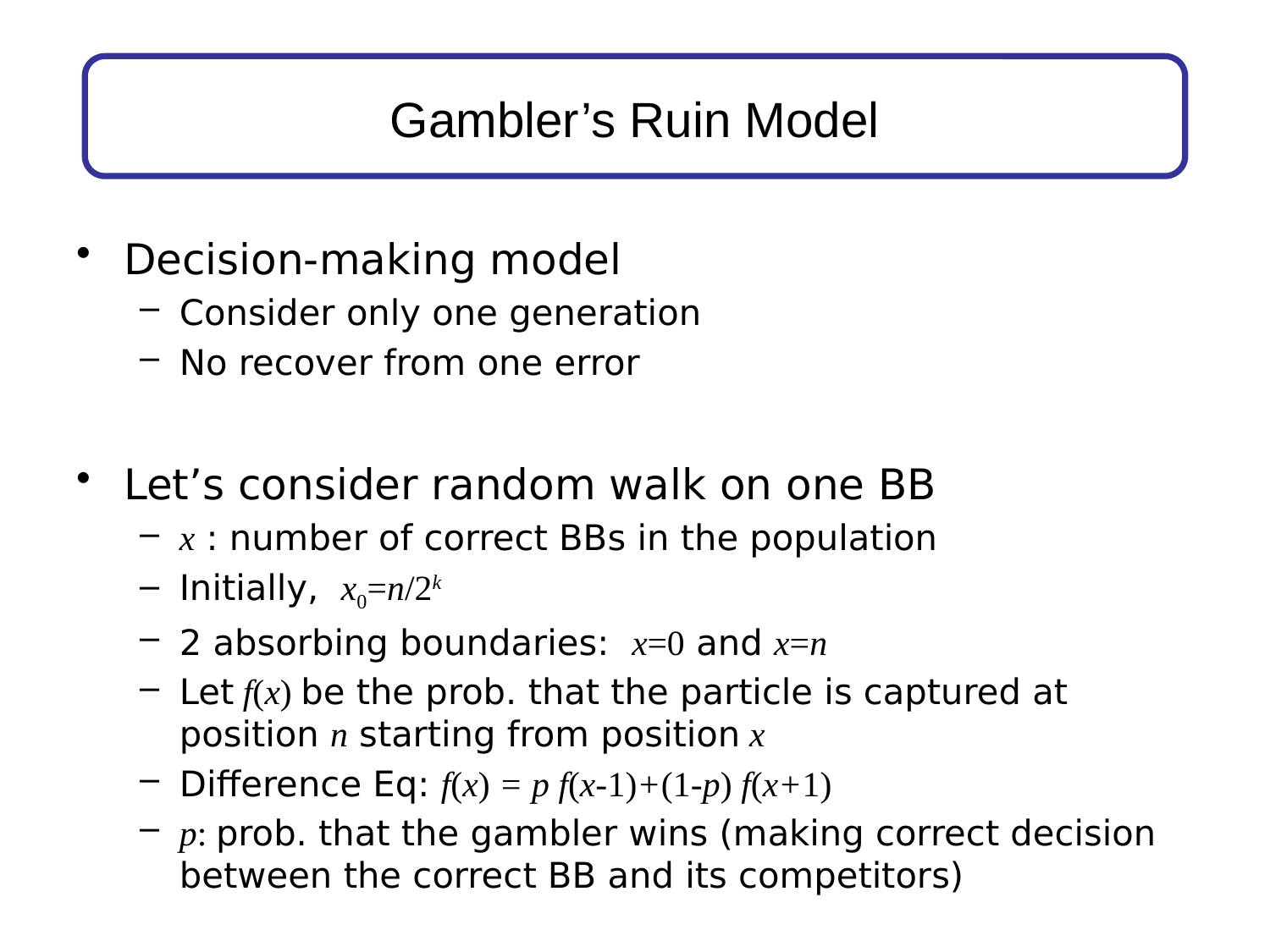

# Gambler’s Ruin Model
Decision-making model
Consider only one generation
No recover from one error

Let’s consider random walk on one BB
x : number of correct BBs in the population
Initially,  x0=n/2k
2 absorbing boundaries:  x=0 and x=n
Let f(x) be the prob. that the particle is captured at position n starting from position x
Difference Eq: f(x) = p f(x-1)+(1-p) f(x+1)
p: prob. that the gambler wins (making correct decision between the correct BB and its competitors)